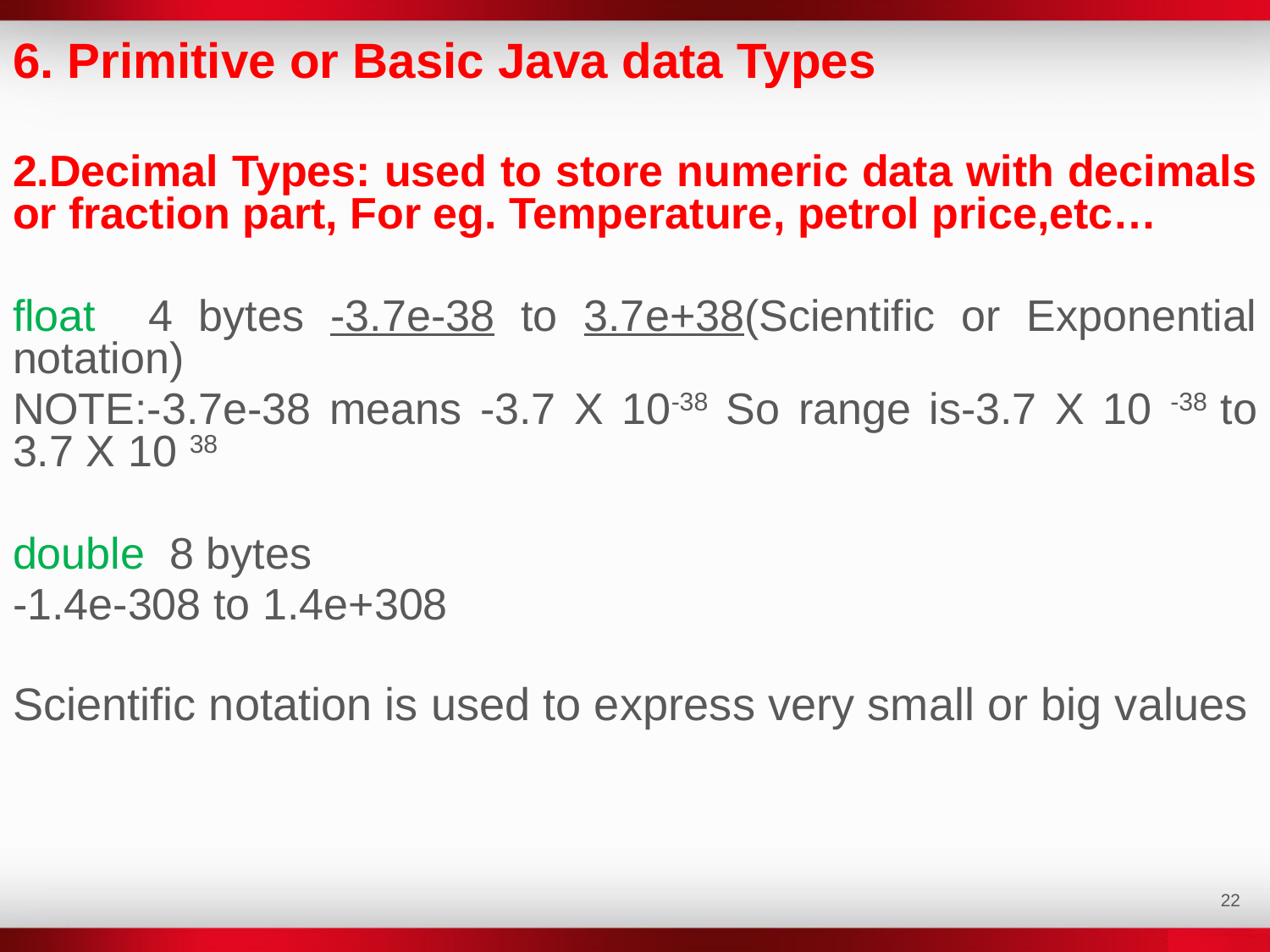

6. Primitive or Basic Java data Types

2.Decimal Types: used to store numeric data with decimals or fraction part, For eg. Temperature, petrol price,etc…

float  4 bytes -3.7e-38 to 3.7e+38(Scientific or Exponential notation)
NOTE:-3.7e-38 means -3.7 X 10-38 So range is-3.7 X 10 -38 to 3.7 X 10 38

double  8 bytes
-1.4e-308 to 1.4e+308

Scientific notation is used to express very small or big values

22